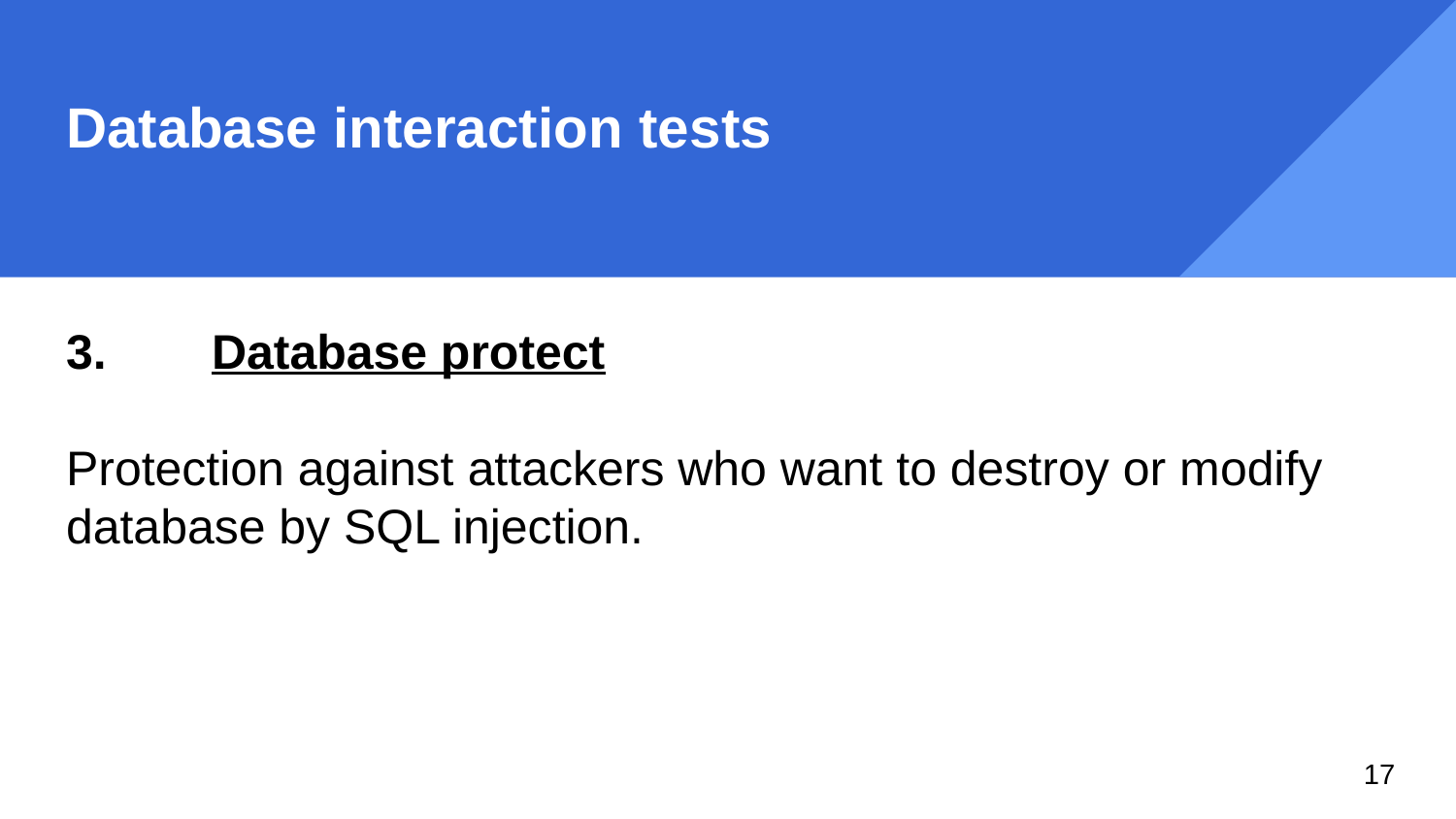

# Database interaction tests

3.	Database protect

Protection against attackers who want to destroy or modify  database by SQL injection.

17